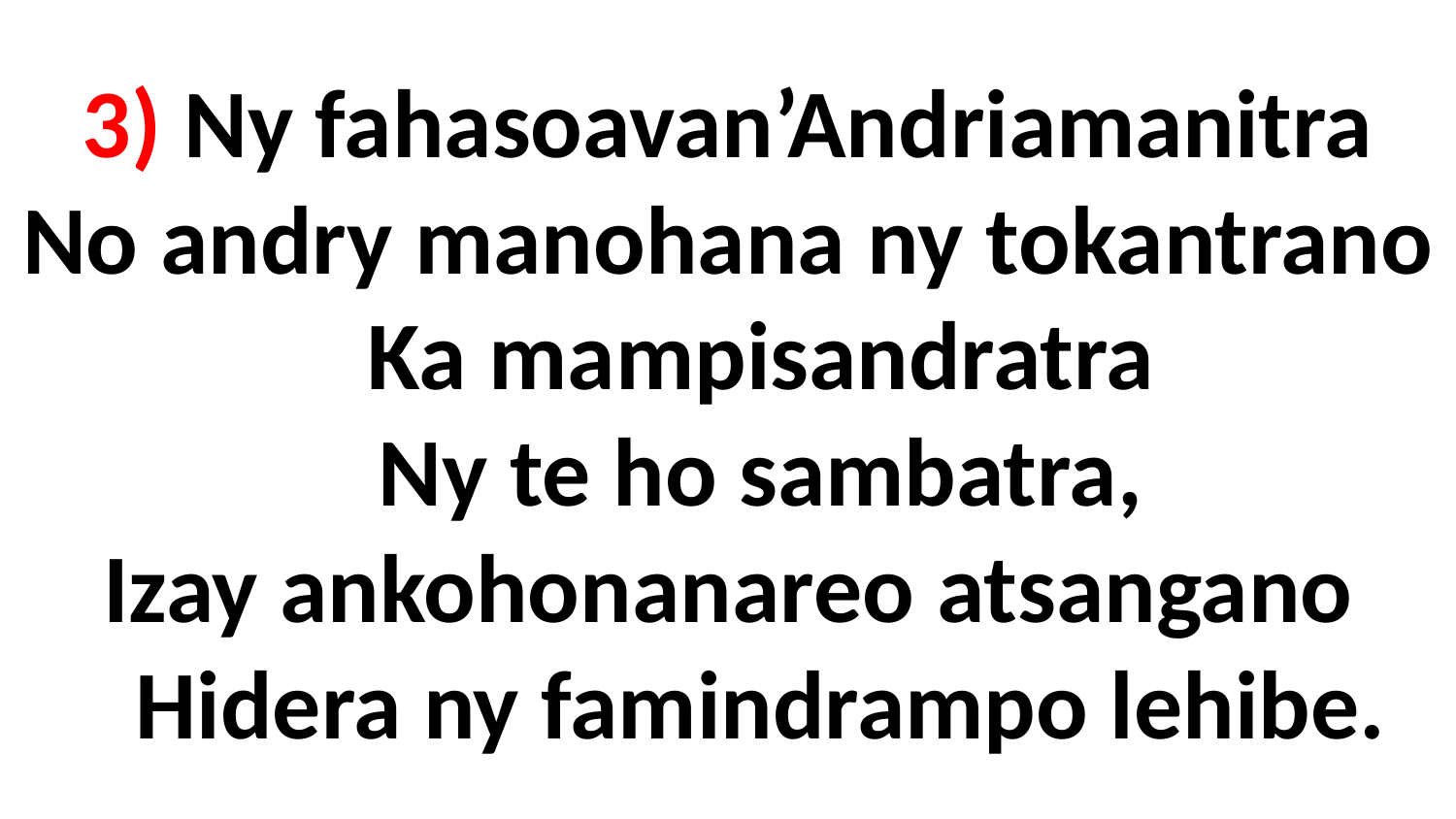

# 3) Ny fahasoavan’Andriamanitra No andry manohana ny tokantrano Ka mampisandratra Ny te ho sambatra, Izay ankohonanareo atsangano Hidera ny famindrampo lehibe.